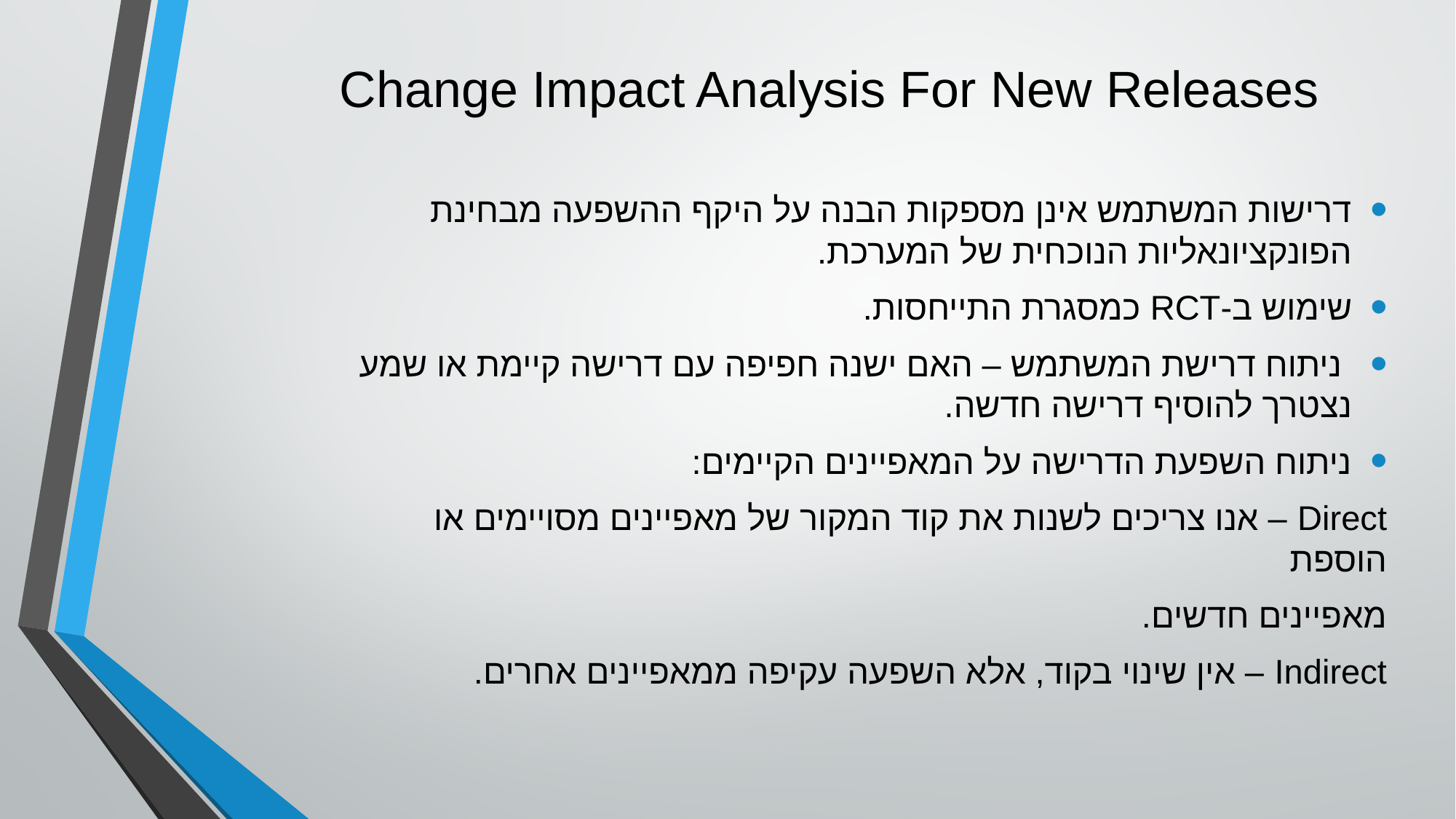

# Change Impact Analysis For New Releases
דרישות המשתמש אינן מספקות הבנה על היקף ההשפעה מבחינת הפונקציונאליות הנוכחית של המערכת.
שימוש ב-RCT כמסגרת התייחסות.
 ניתוח דרישת המשתמש – האם ישנה חפיפה עם דרישה קיימת או שמע  נצטרך להוסיף דרישה חדשה.
ניתוח השפעת הדרישה על המאפיינים הקיימים:
Direct – אנו צריכים לשנות את קוד המקור של מאפיינים מסויימים או הוספת
מאפיינים חדשים.
Indirect – אין שינוי בקוד, אלא השפעה עקיפה ממאפיינים אחרים.